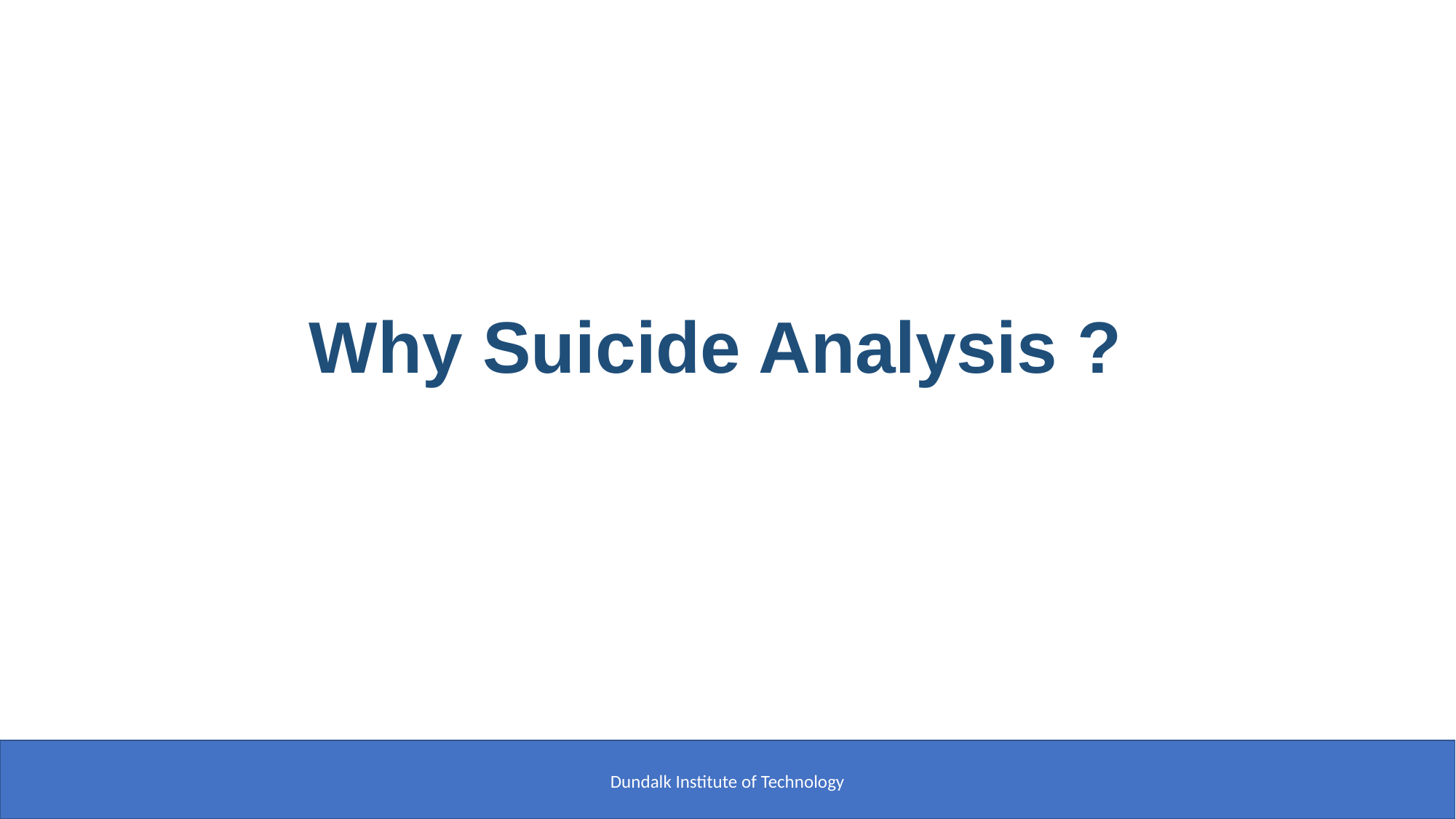

Why Suicide Analysis ?

Dundalk Institute of Technology